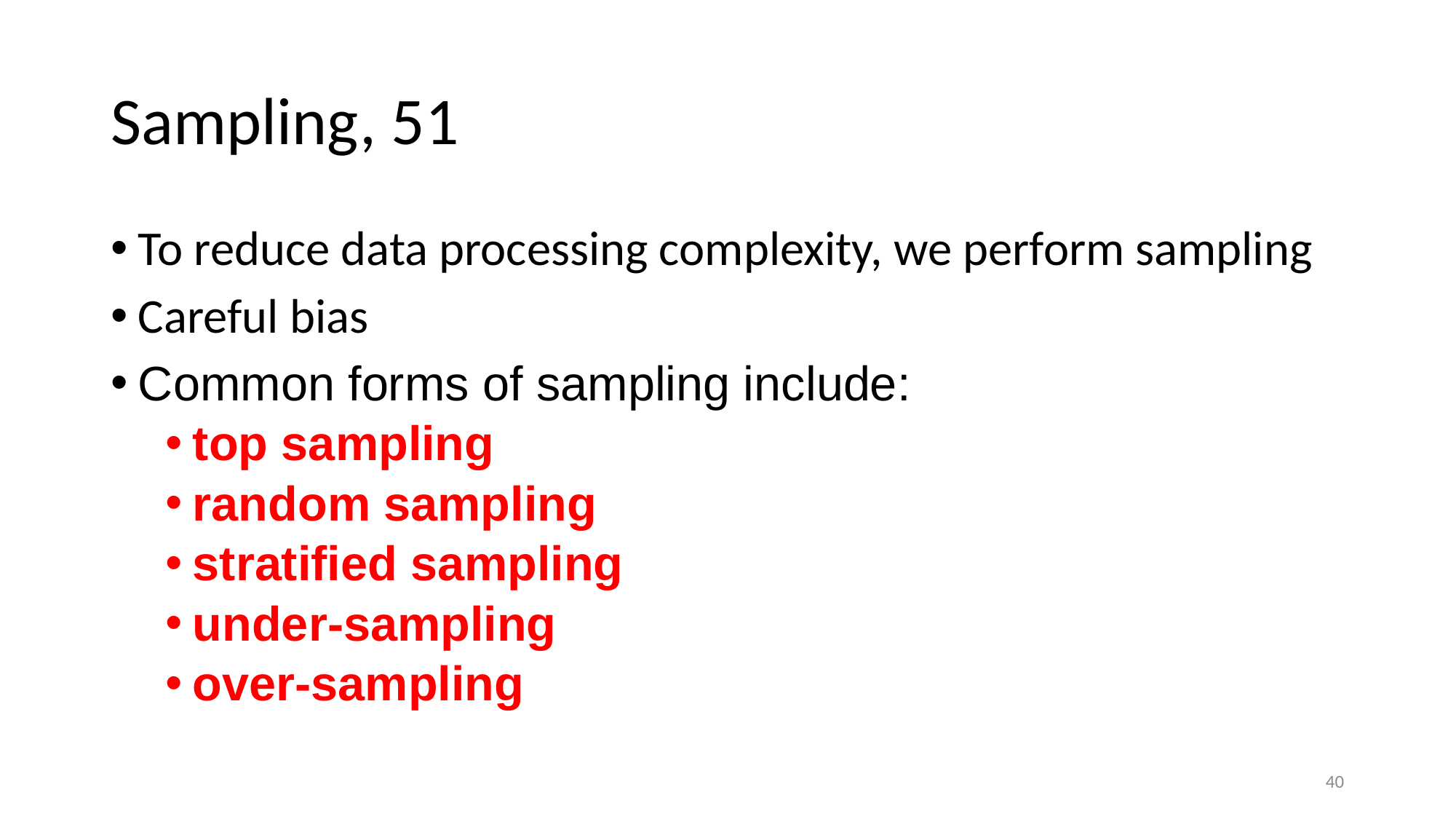

# Sampling, 51
To reduce data processing complexity, we perform sampling
Careful bias
Common forms of sampling include:
top sampling
random sampling
stratified sampling
under-sampling
over-sampling
40